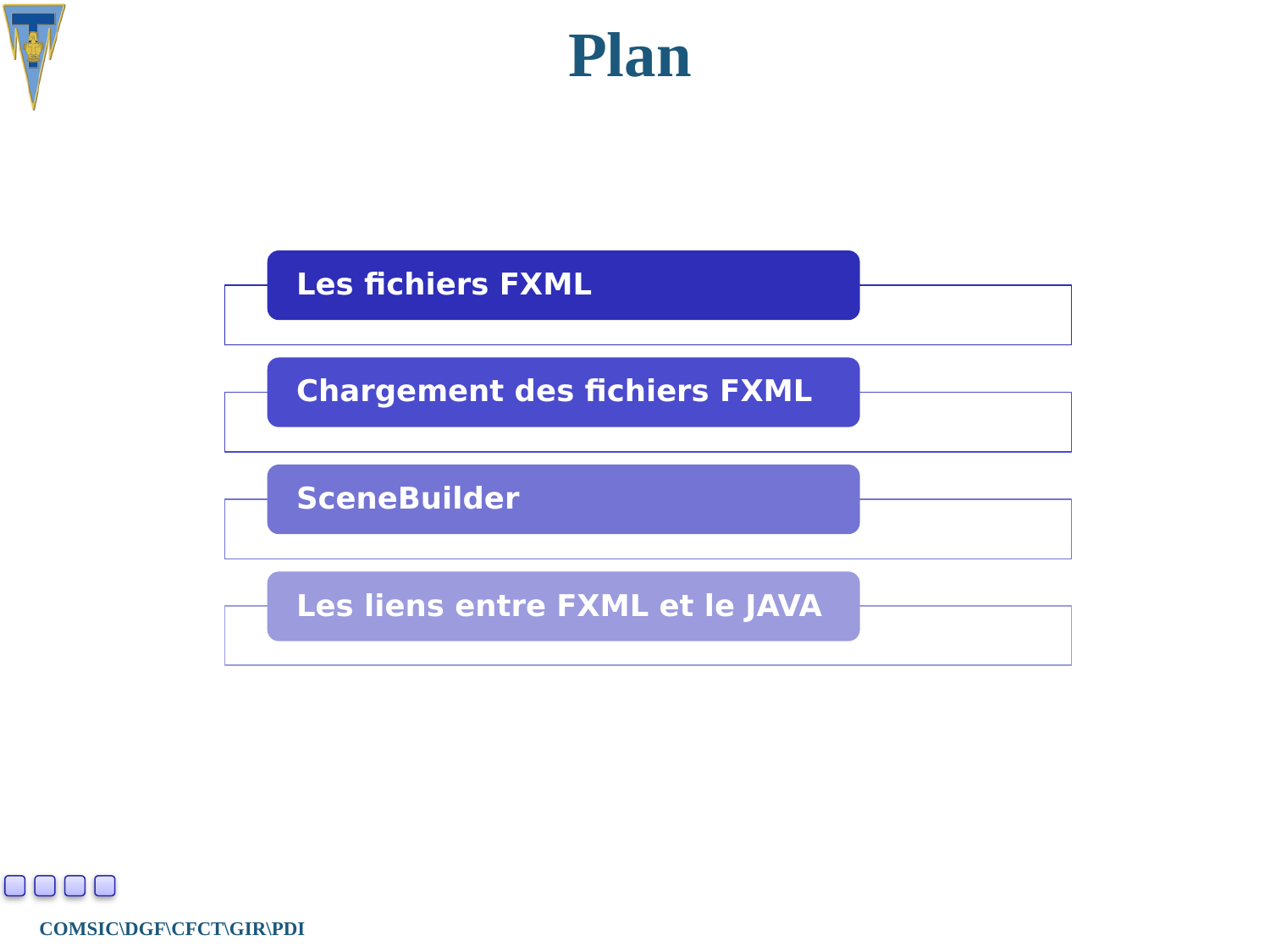

Plan
Les fichiers FXML
Chargement des fichiers FXML
SceneBuilder
Les liens entre FXML et le JAVA